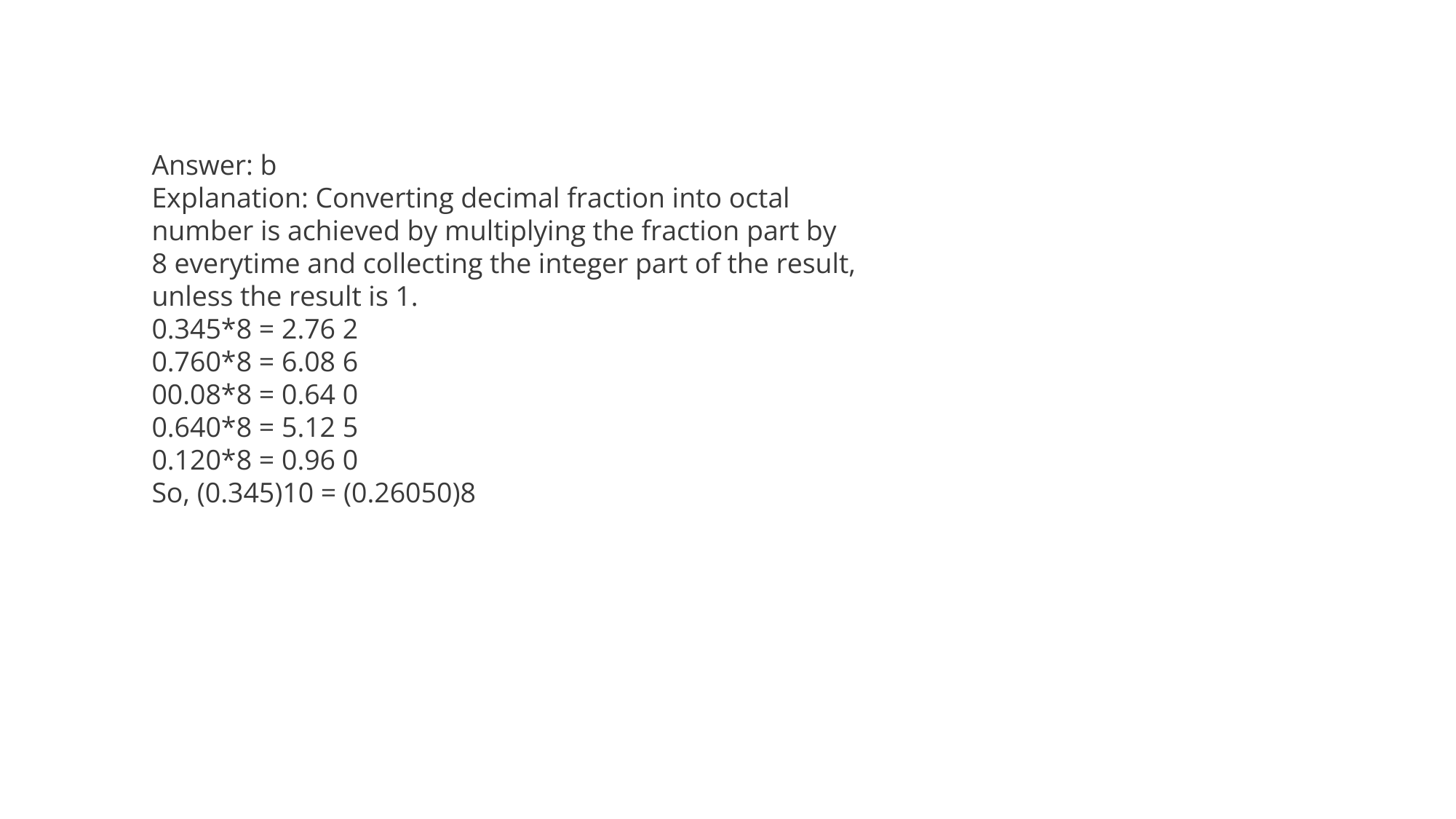

Answer: b
Explanation: Converting decimal fraction into octal number is achieved by multiplying the fraction part by 8 everytime and collecting the integer part of the result, unless the result is 1.
0.345*8 = 2.76 2
0.760*8 = 6.08 6
00.08*8 = 0.64 0
0.640*8 = 5.12 5
0.120*8 = 0.96 0
So, (0.345)10 = (0.26050)8